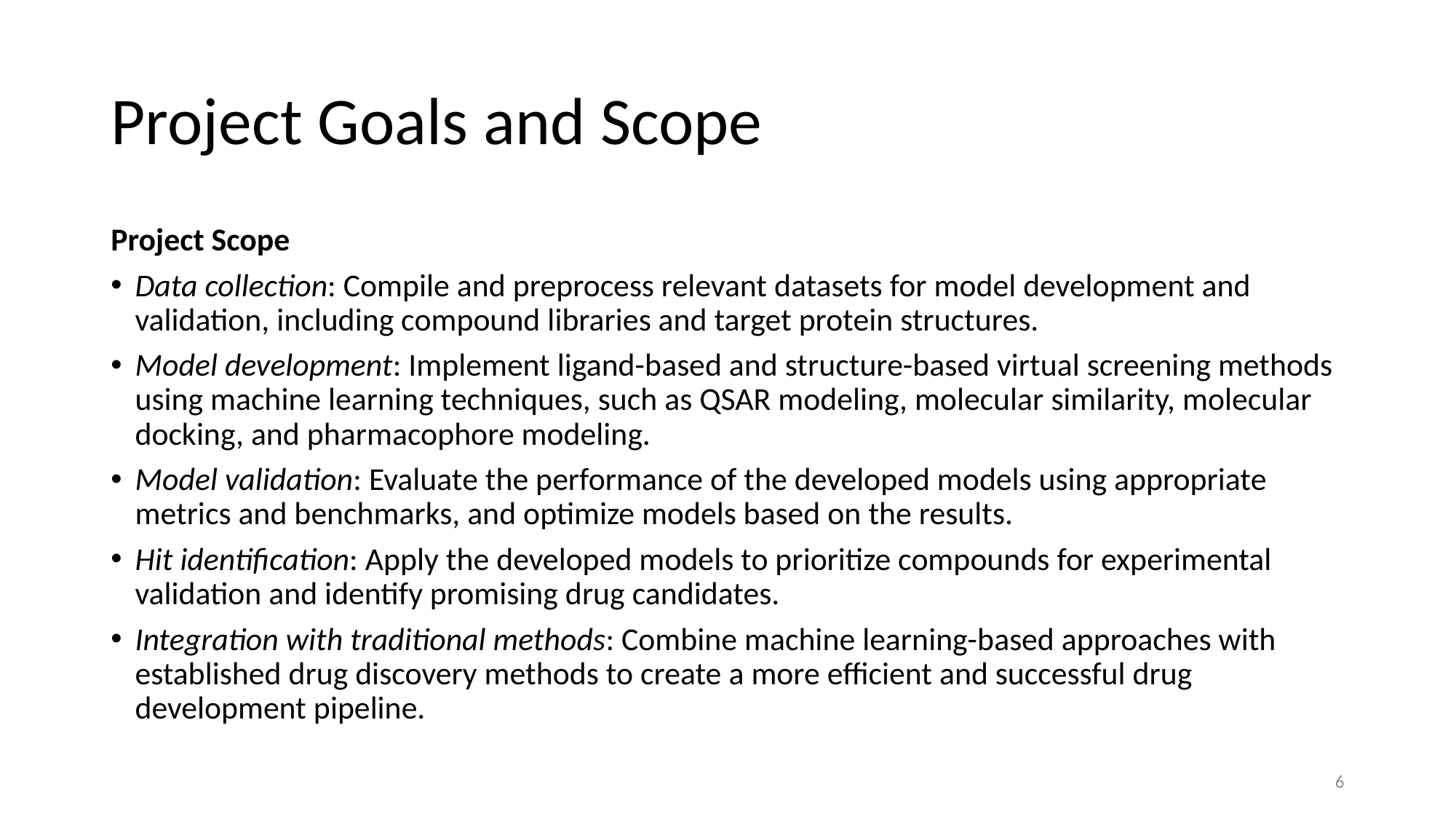

# Project Goals and Scope
Project Scope
Data collection: Compile and preprocess relevant datasets for model development and validation, including compound libraries and target protein structures.
Model development: Implement ligand-based and structure-based virtual screening methods using machine learning techniques, such as QSAR modeling, molecular similarity, molecular docking, and pharmacophore modeling.
Model validation: Evaluate the performance of the developed models using appropriate metrics and benchmarks, and optimize models based on the results.
Hit identification: Apply the developed models to prioritize compounds for experimental validation and identify promising drug candidates.
Integration with traditional methods: Combine machine learning-based approaches with established drug discovery methods to create a more efficient and successful drug development pipeline.

6